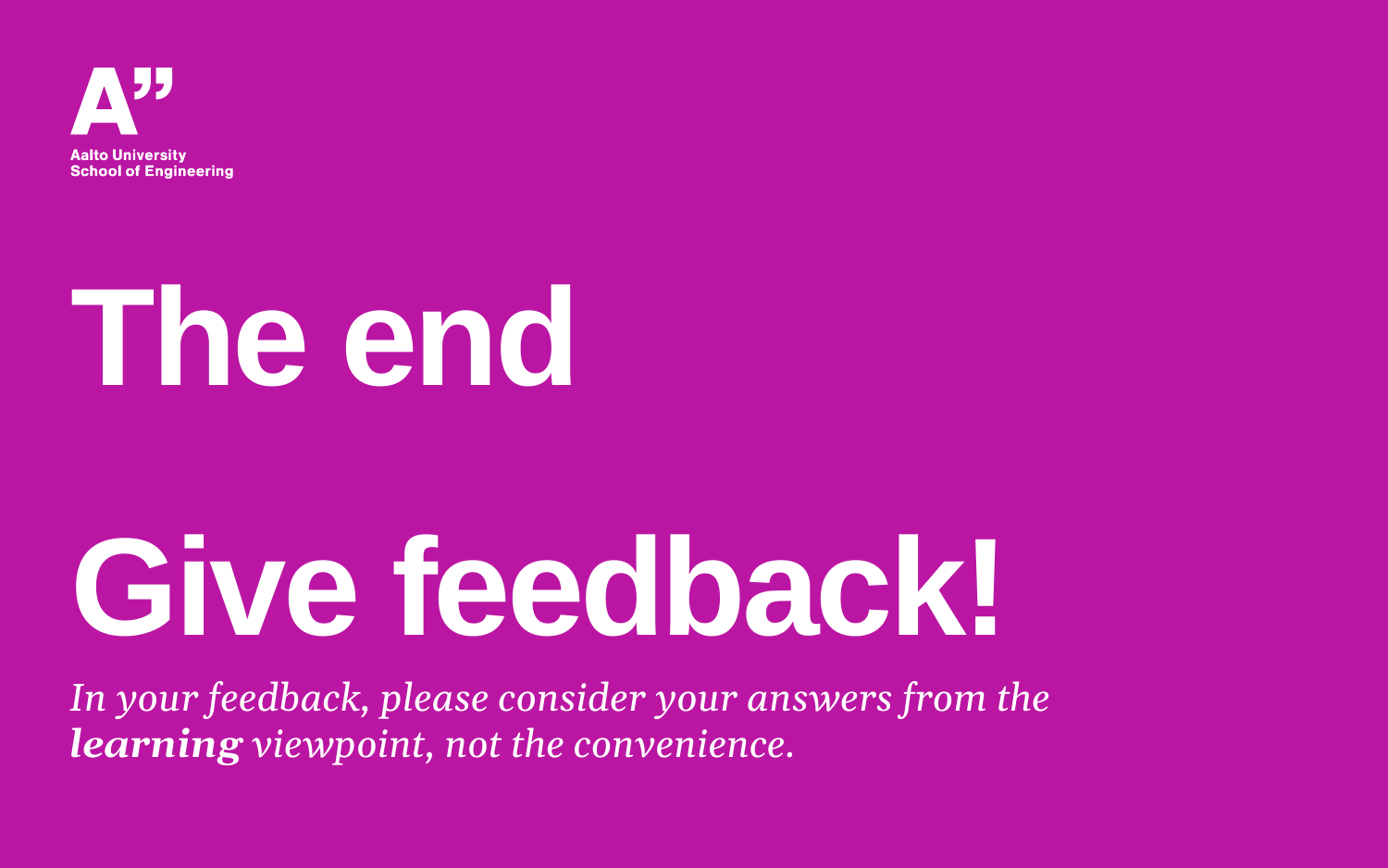

# The end Give feedback!
In your feedback, please consider your answers from the learning viewpoint, not the convenience.